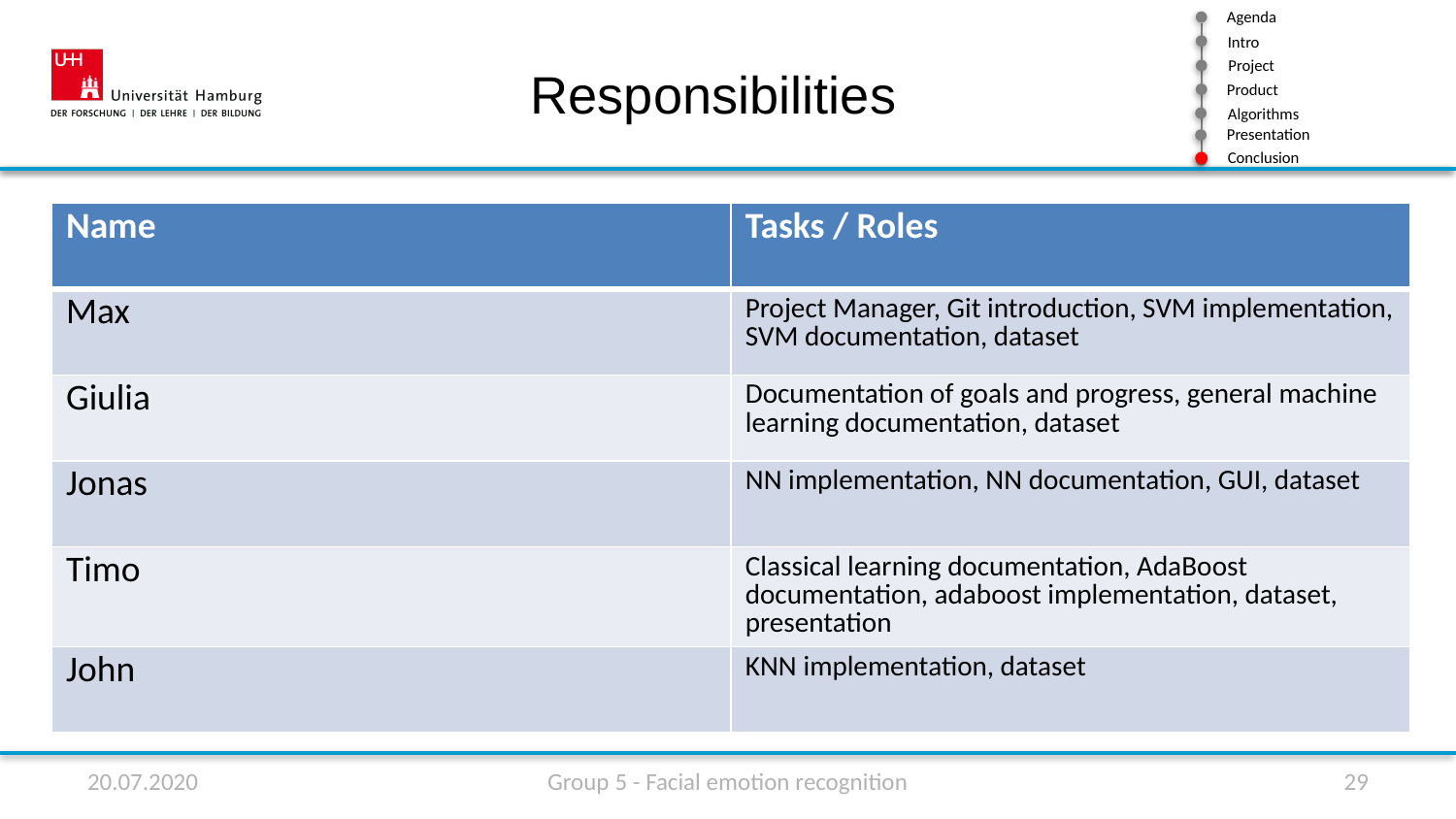

Responsibilities

| Name | Tasks / Roles |
| --- | --- |
| Max | Project Manager, Git introduction, SVM implementation, SVM documentation, dataset |
| Giulia | Documentation of goals and progress, general machine learning documentation, dataset |
| Jonas | NN implementation, NN documentation, GUI, dataset |
| Timo | Classical learning documentation, AdaBoost documentation, adaboost implementation, dataset, presentation |
| John | KNN implementation, dataset |
20.07.2020
Group 5 - Facial emotion recognition
29